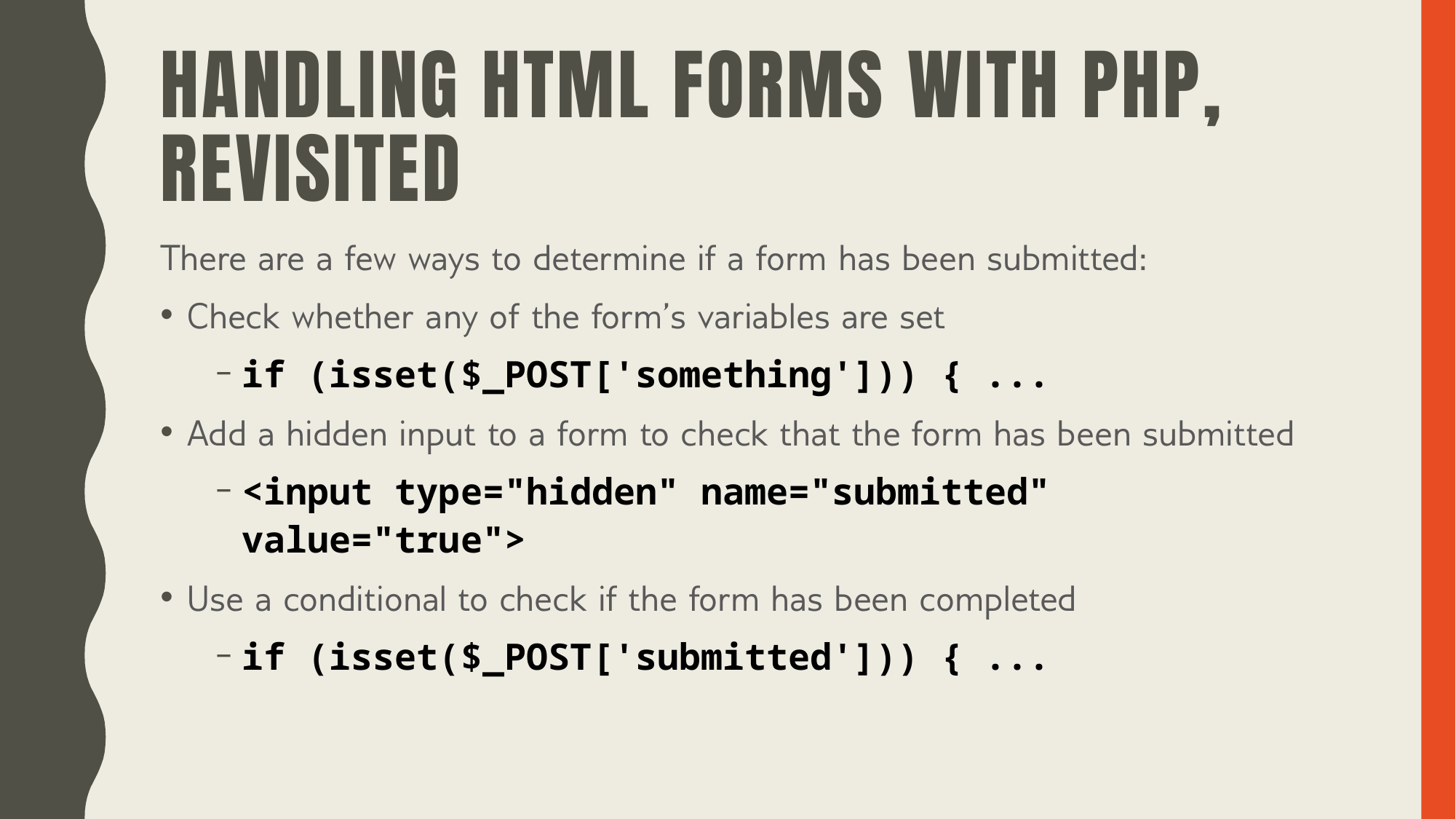

# Handling HTML Forms with PHP, Revisited
There are a few ways to determine if a form has been submitted:
Check whether any of the form’s variables are set
if (isset($_POST['something'])) { ...
Add a hidden input to a form to check that the form has been submitted
<input type="hidden" name="submitted" value="true">
Use a conditional to check if the form has been completed
if (isset($_POST['submitted'])) { ...